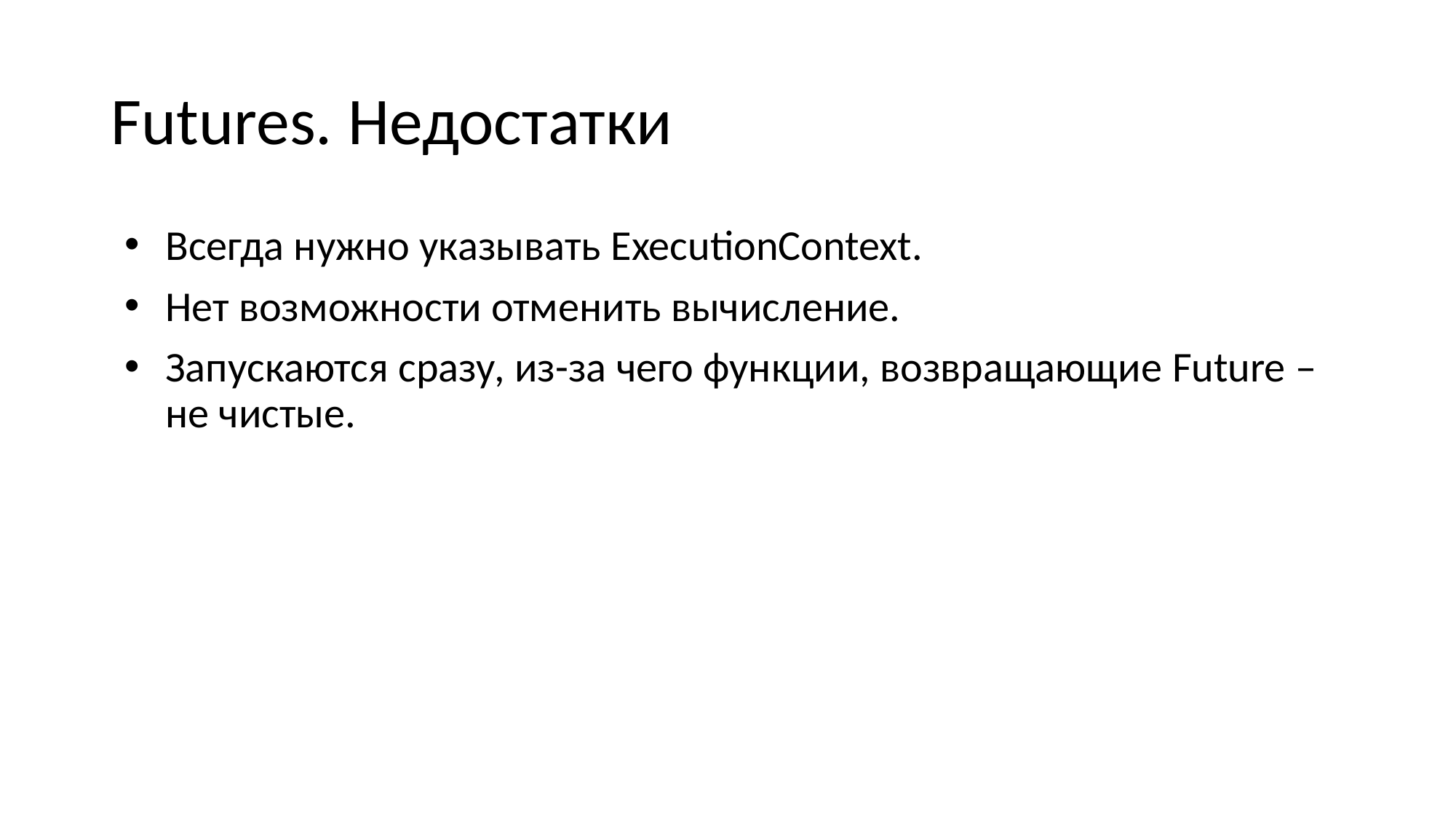

# Futures. Недостатки
Всегда нужно указывать ExecutionContext.
Нет возможности отменить вычисление.
Запускаются сразу, из-за чего функции, возвращающие Future – не чистые.